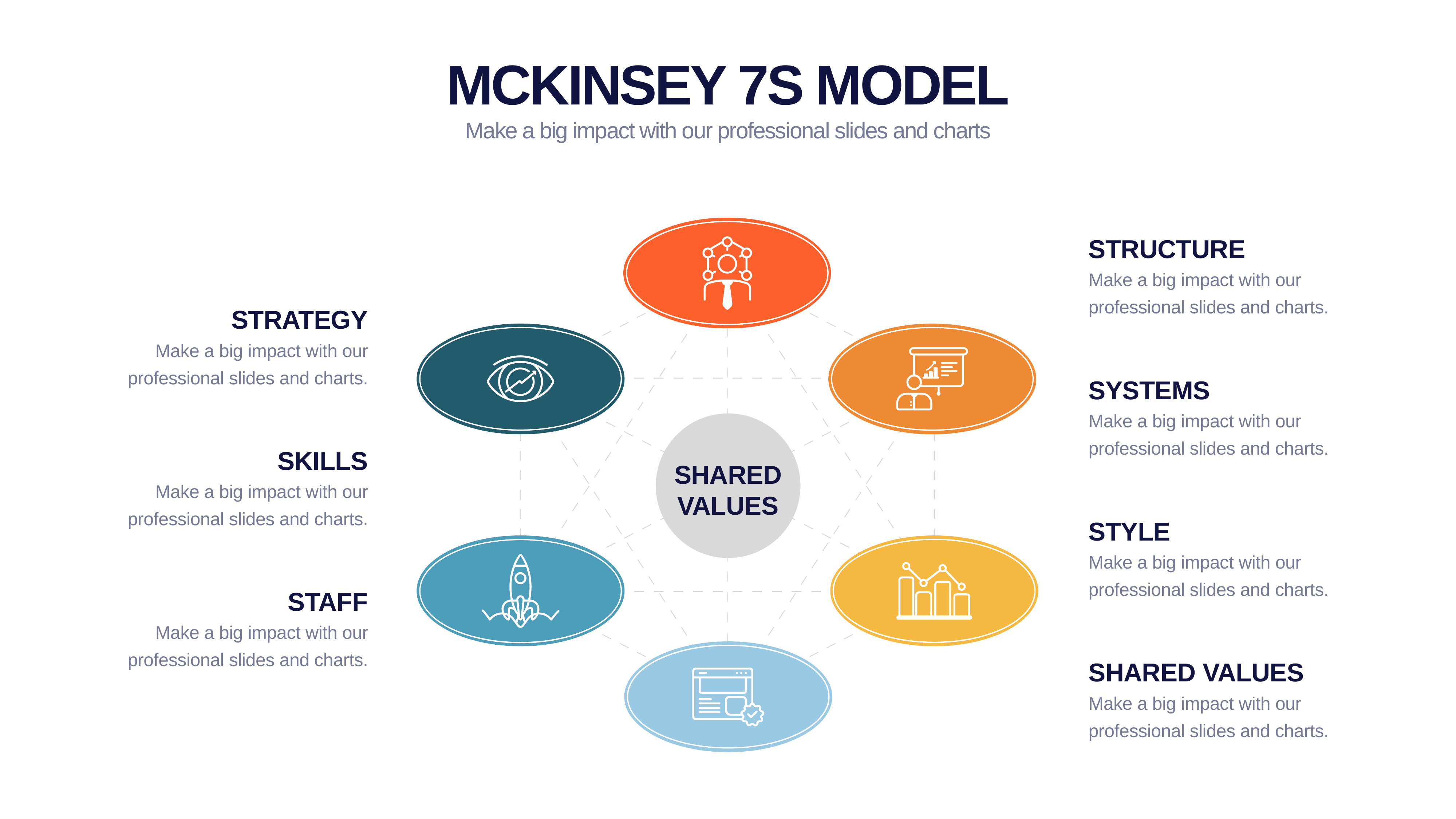

MCKINSEY 7S MODEL
Make a big impact with our professional slides and charts

STRUCTURE

Make a big impact with our professional slides and charts.

STRATEGY

Make a big impact with our professional slides and charts.

SYSTEMS
Make a big impact with our professional slides and charts.

SKILLS
SHARED VALUES
Make a big impact with our professional slides and charts.
STYLE

Make a big impact with our professional slides and charts.

STAFF
Make a big impact with our professional slides and charts.

SHARED VALUES

Make a big impact with our professional slides and charts.